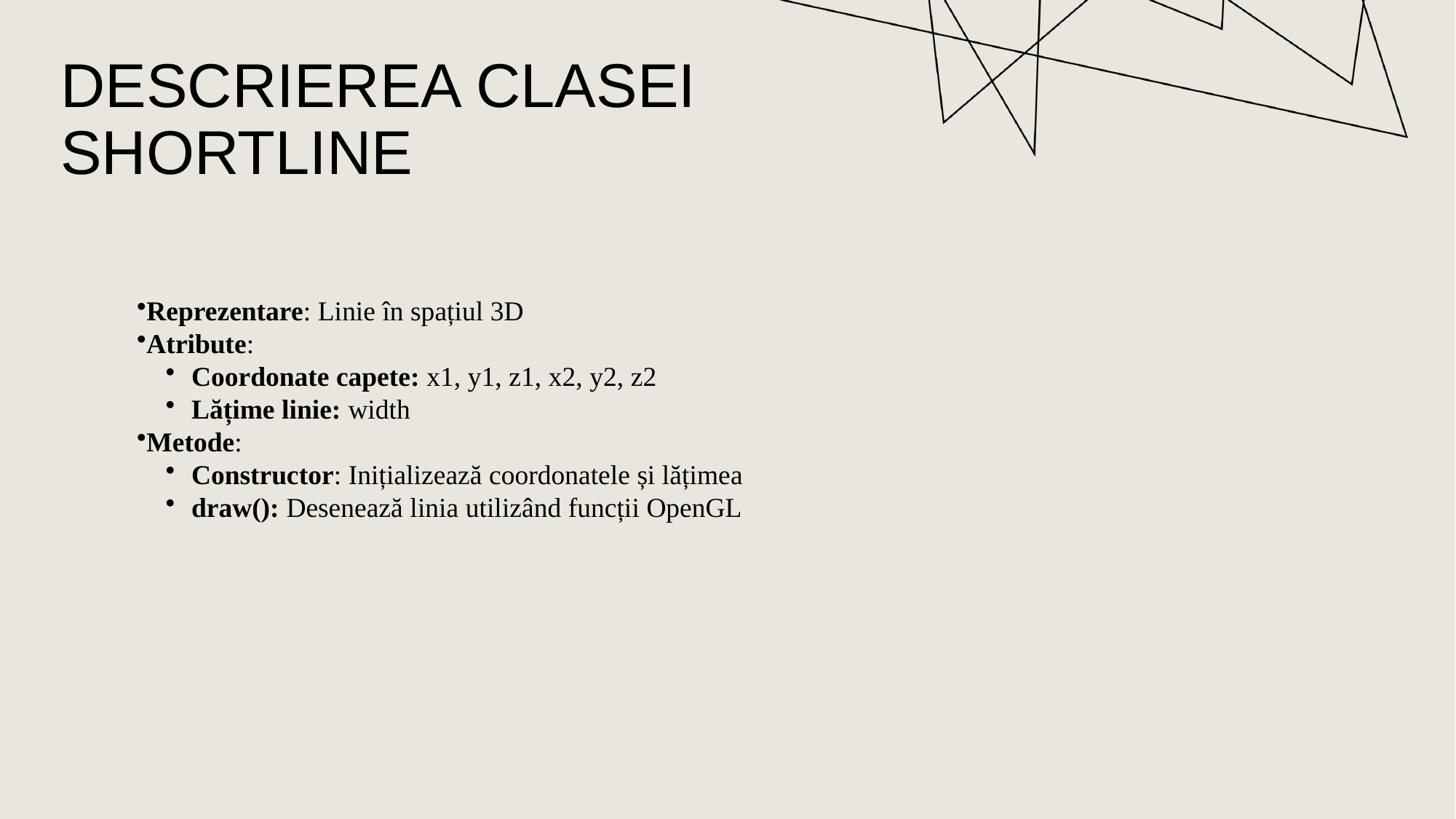

# Descrierea Clasei ShortLine
Reprezentare: Linie în spațiul 3D
Atribute:
Coordonate capete: x1, y1, z1, x2, y2, z2
Lățime linie: width
Metode:
Constructor: Inițializează coordonatele și lățimea
draw(): Desenează linia utilizând funcții OpenGL